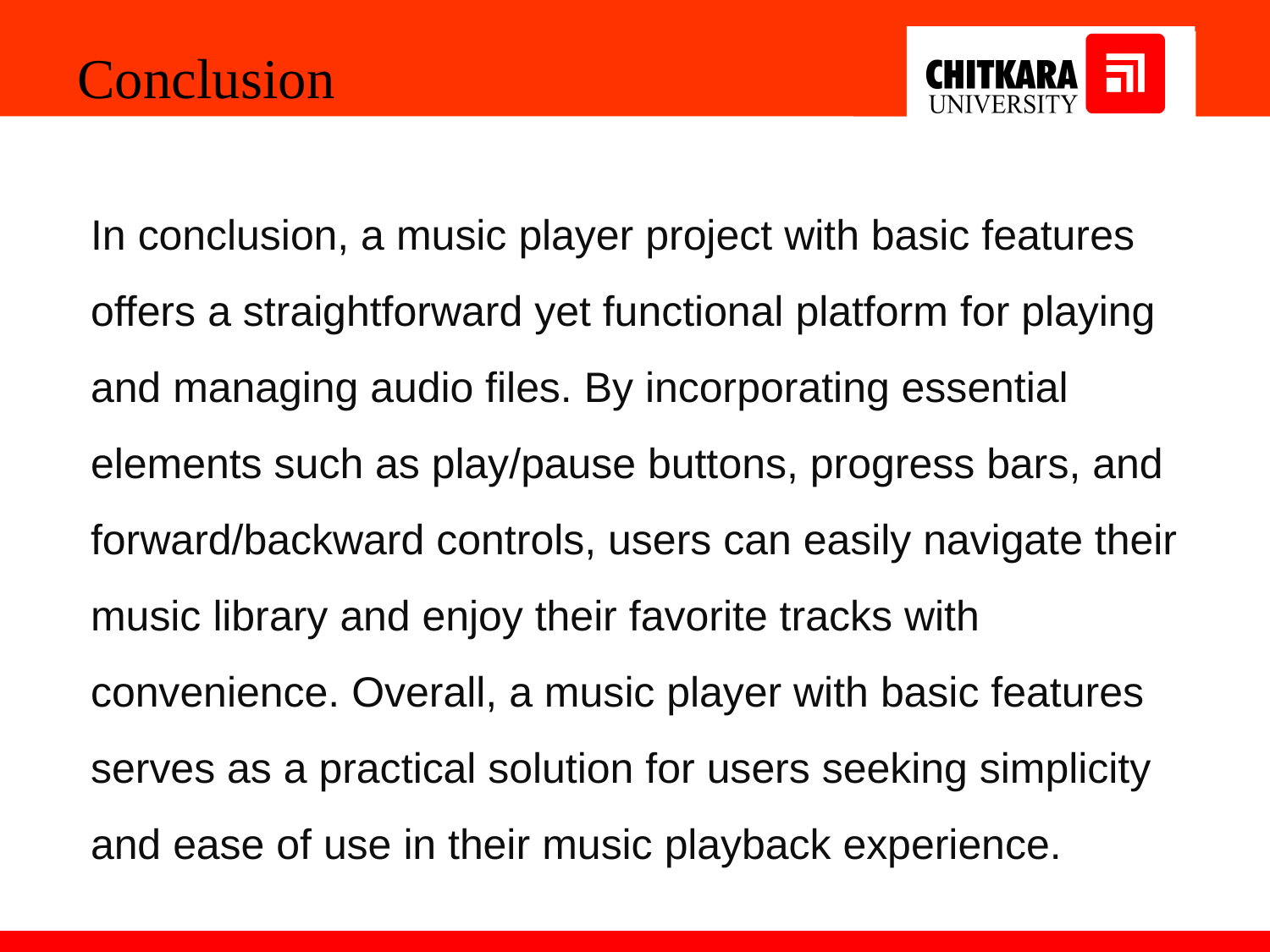

Conclusion
In conclusion, a music player project with basic features offers a straightforward yet functional platform for playing and managing audio files. By incorporating essential elements such as play/pause buttons, progress bars, and forward/backward controls, users can easily navigate their music library and enjoy their favorite tracks with convenience. Overall, a music player with basic features serves as a practical solution for users seeking simplicity and ease of use in their music playback experience.